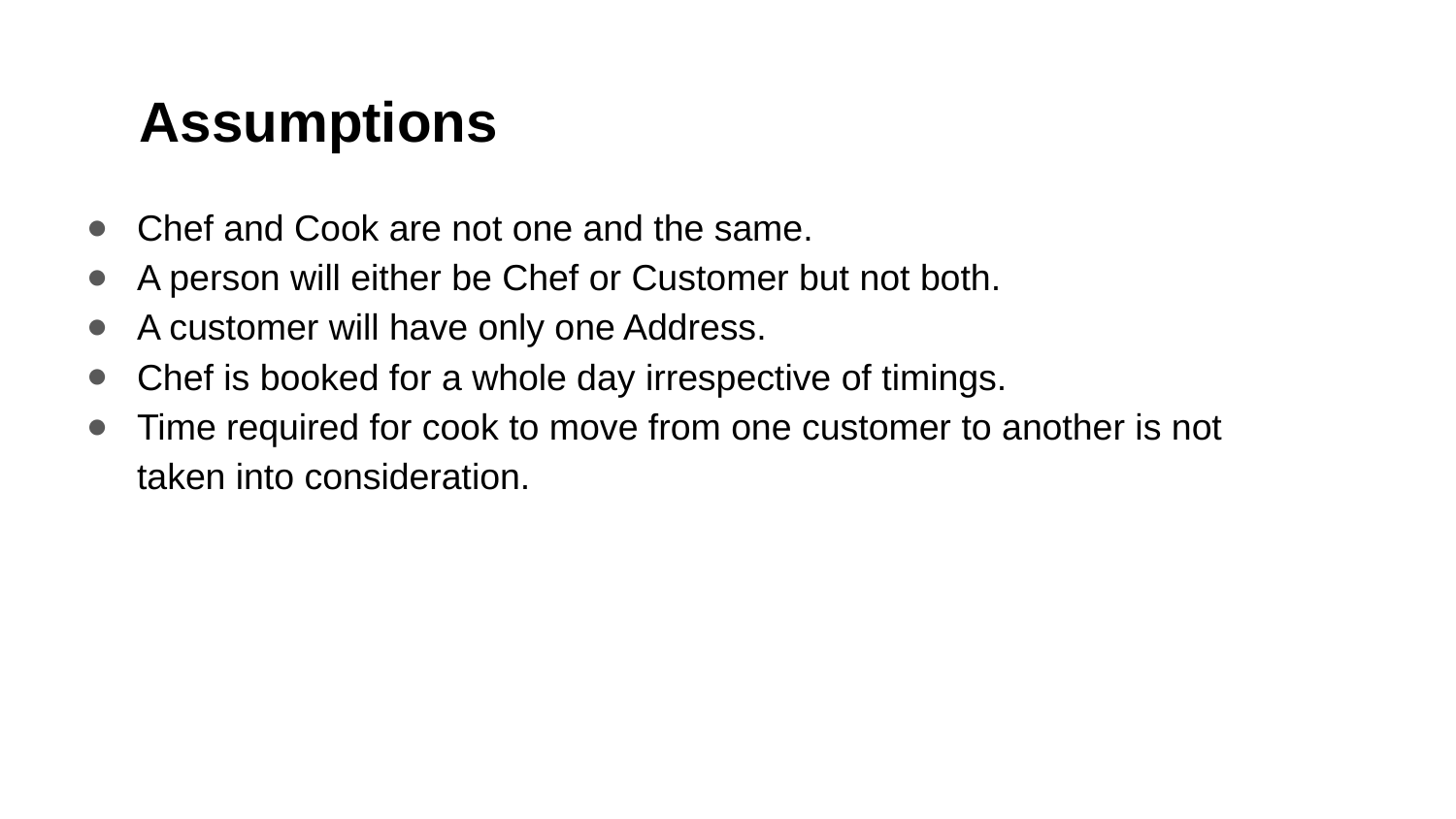

# Assumptions
Chef and Cook are not one and the same.
A person will either be Chef or Customer but not both.
A customer will have only one Address.
Chef is booked for a whole day irrespective of timings.
Time required for cook to move from one customer to another is not taken into consideration.